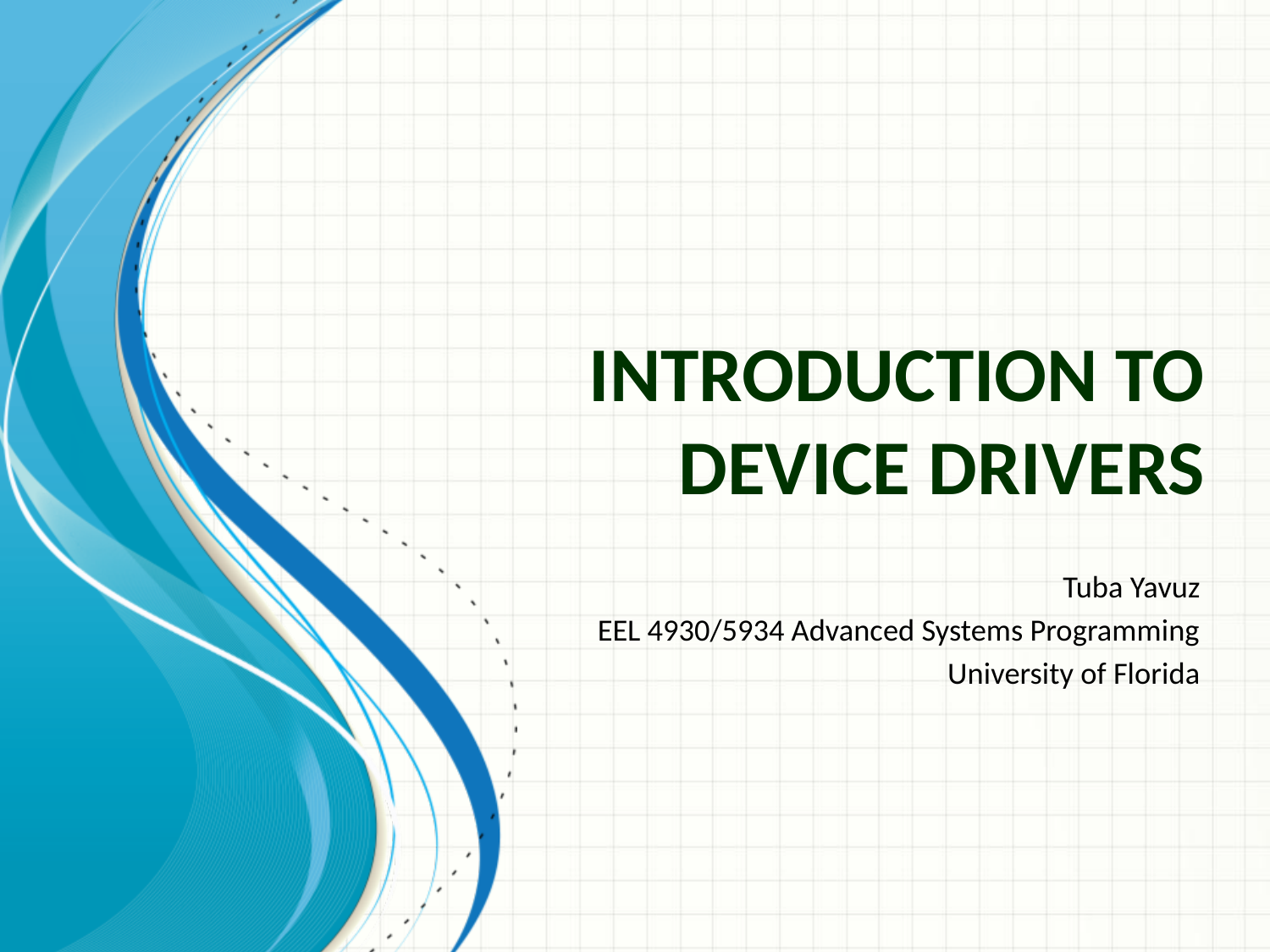

# INTRODUCTION TO DEVICE DRIVERS
Tuba Yavuz
EEL 4930/5934 Advanced Systems Programming
University of Florida